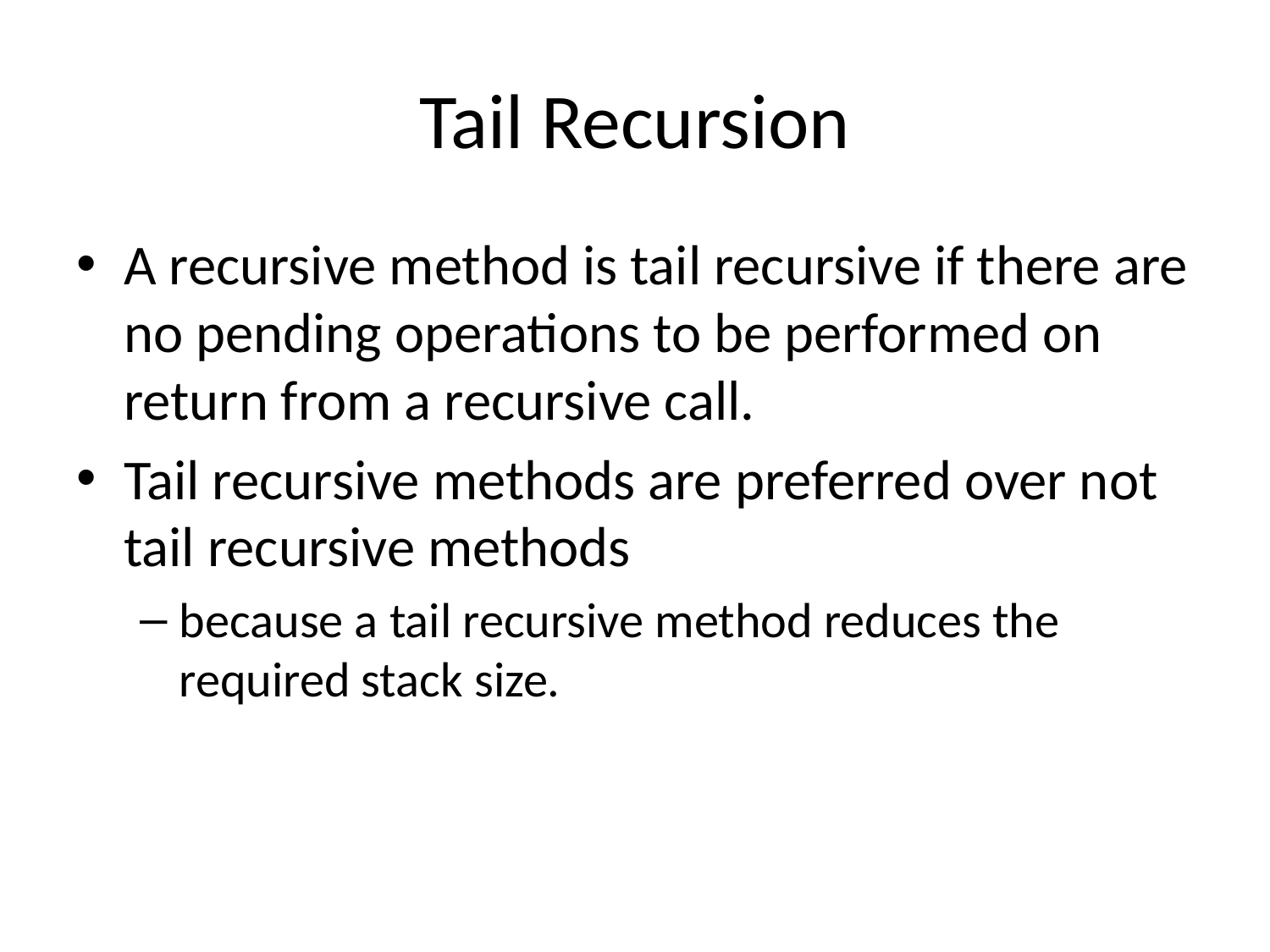

# Tail Recursion
A recursive method is tail recursive if there are no pending operations to be performed on return from a recursive call.
Tail recursive methods are preferred over not tail recursive methods
because a tail recursive method reduces the required stack size.